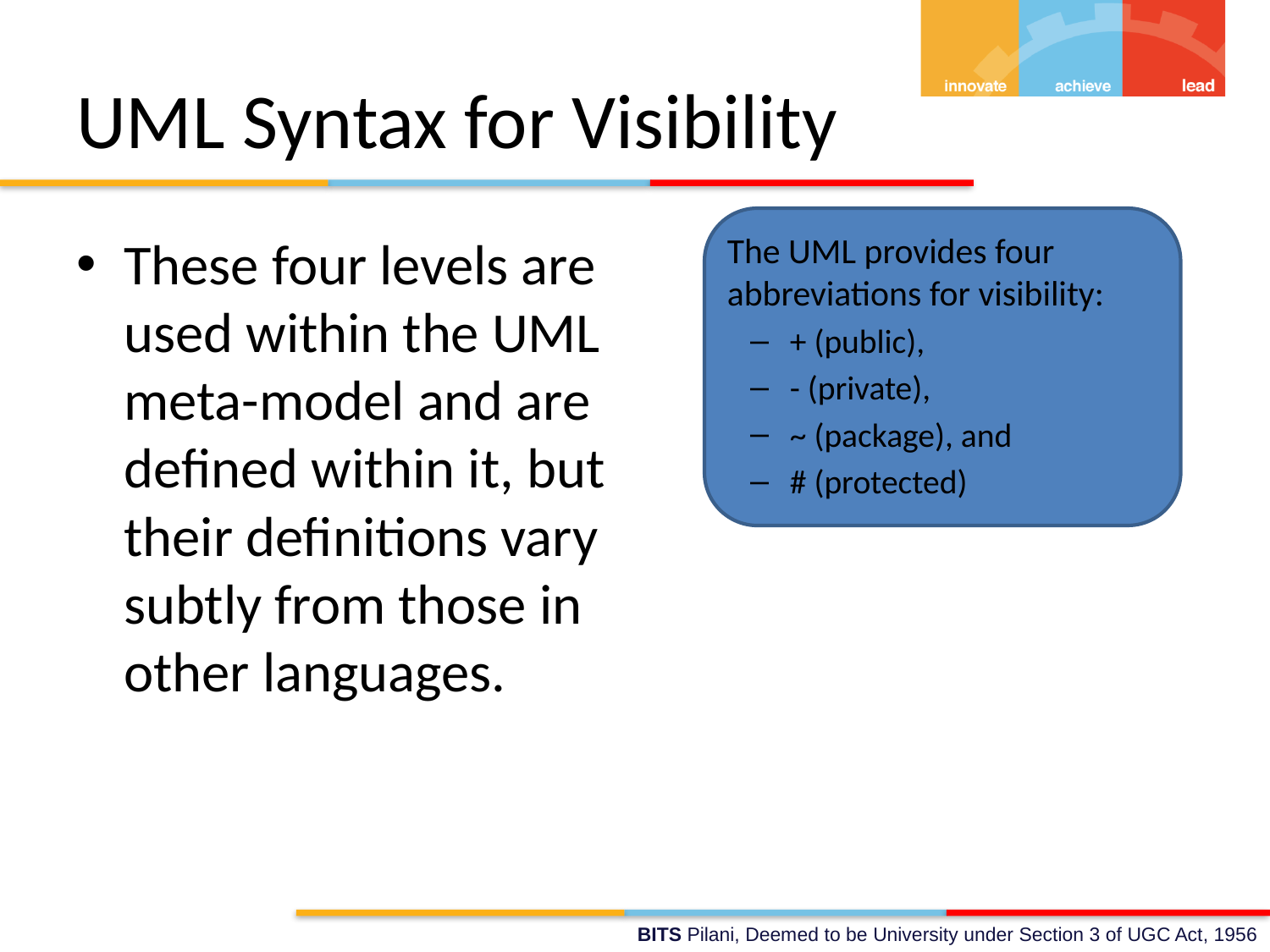

# UML Syntax for Visibility

These four levels are used within the UML meta-model and are defined within it, but their definitions vary subtly from those in other languages.
The UML provides four abbreviations for visibility:
+ (public),
- (private),
~ (package), and
# (protected)